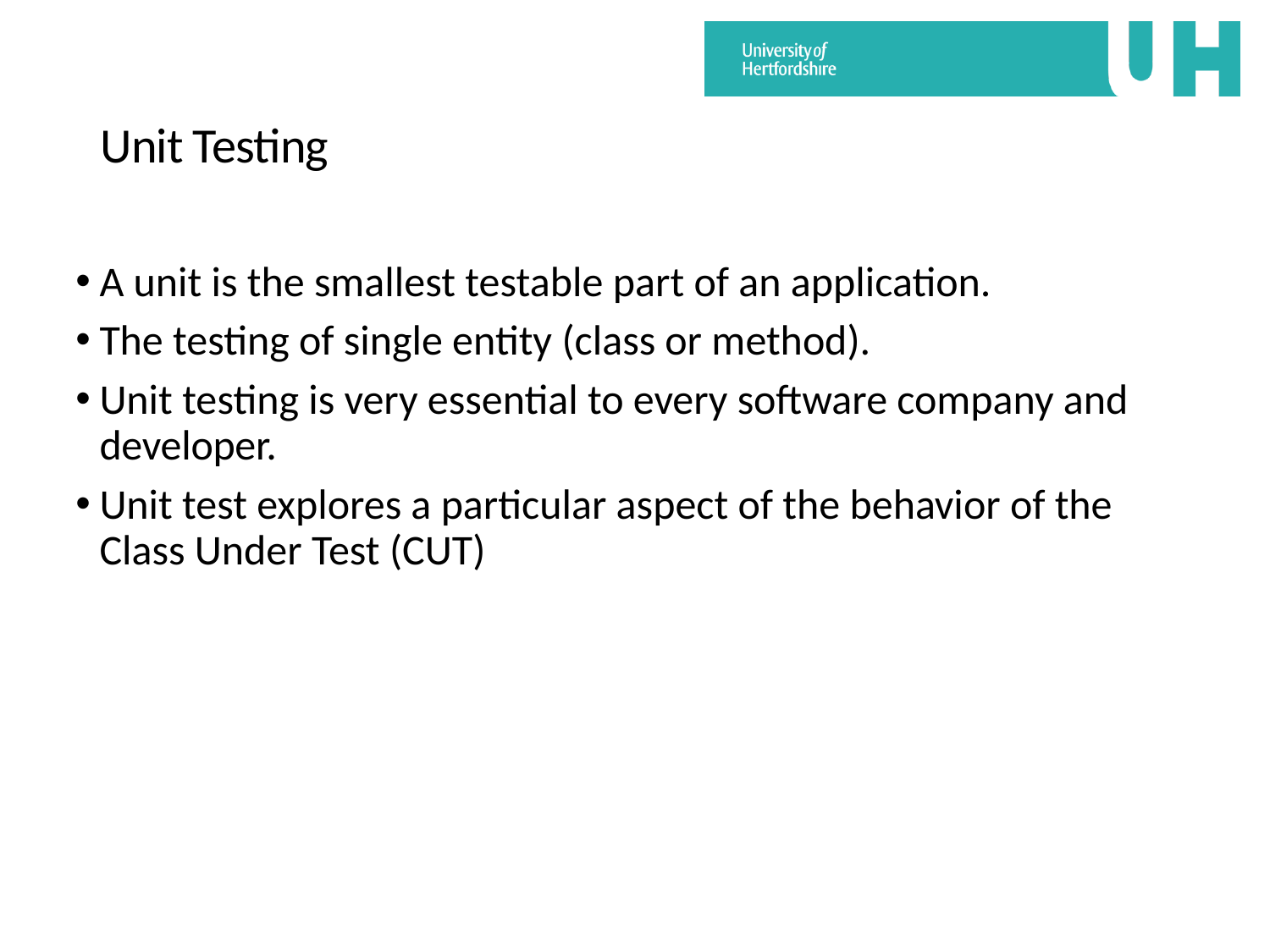

# Unit Testing
A unit is the smallest testable part of an application.
The testing of single entity (class or method).
Unit testing is very essential to every software company and developer.
Unit test explores a particular aspect of the behavior of the Class Under Test (CUT)